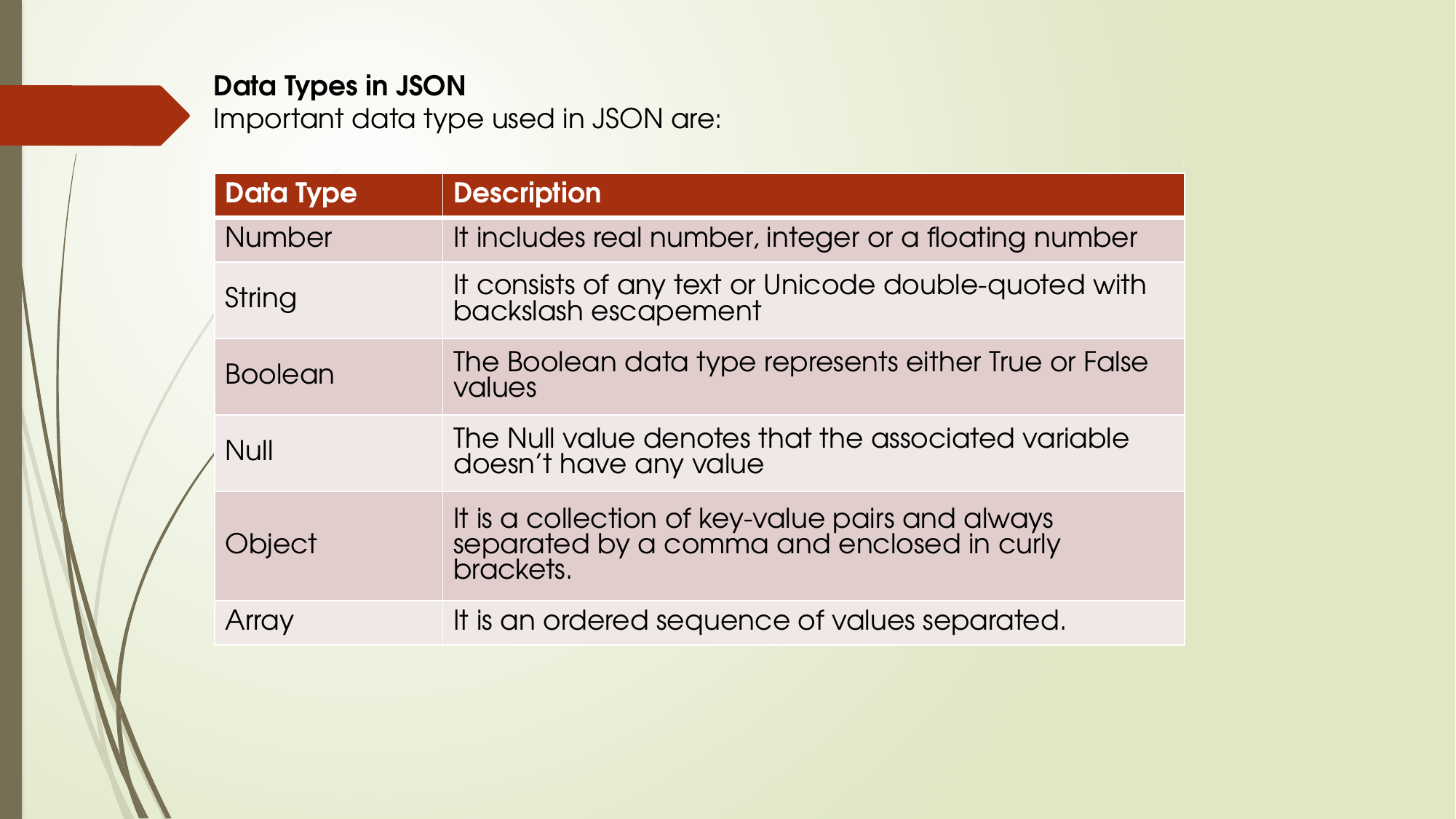

Data Types in JSON
Important data type used in JSON are:

| Data Type | Description |
| --- | --- |
| Number | It includes real number, integer or a floating number |
| String | It consists of any text or Unicode double-quoted with backslash escapement |
| Boolean | The Boolean data type represents either True or False values |
| Null | The Null value denotes that the associated variable doesn’t have any value |
| Object | It is a collection of key-value pairs and always separated by a comma and enclosed in curly brackets. |
| Array | It is an ordered sequence of values separated. |